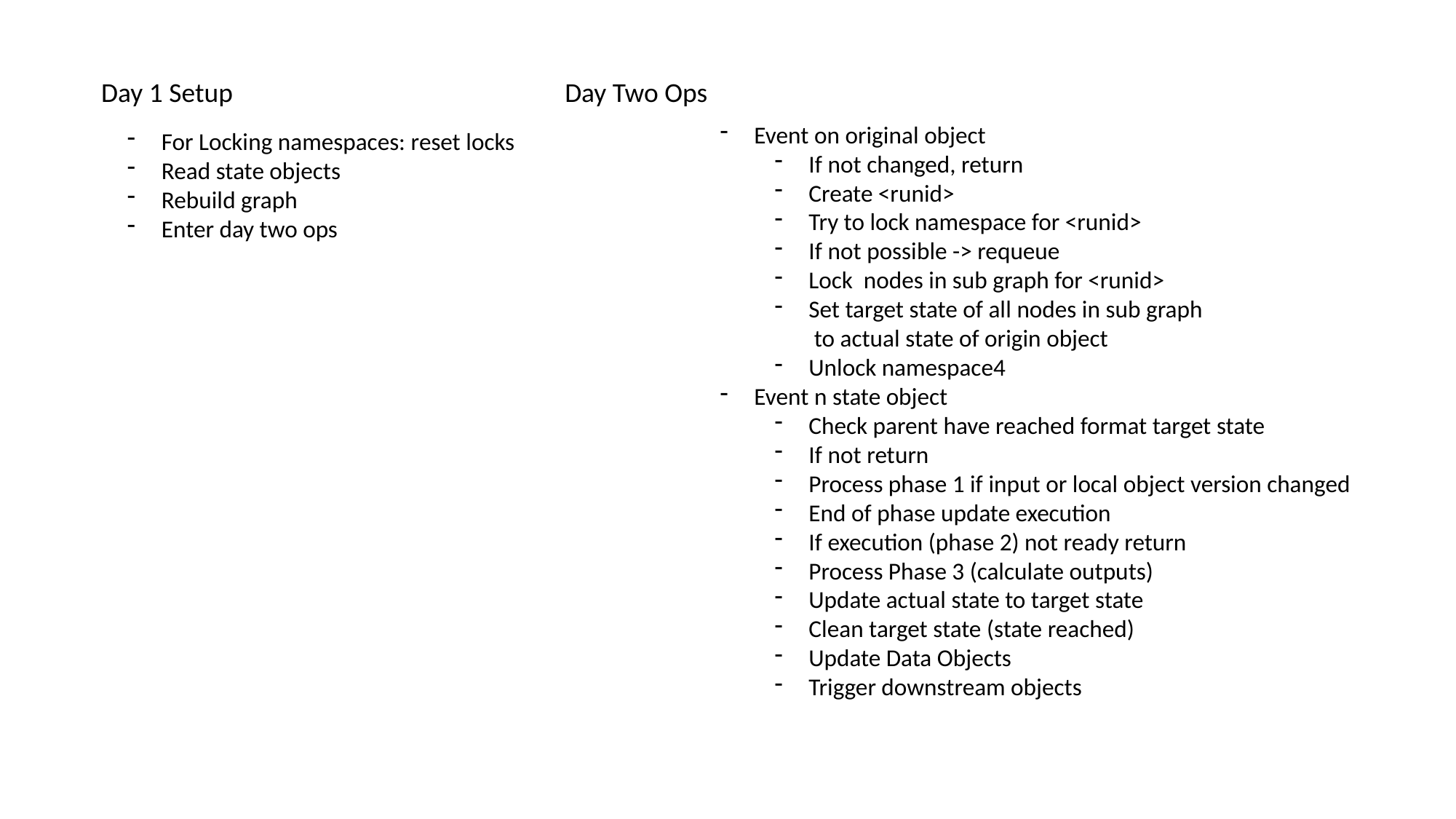

Day 1 Setup
Day Two Ops
Event on original object
If not changed, return
Create <runid>
Try to lock namespace for <runid>
If not possible -> requeue
Lock  nodes in sub graph for <runid>
Set target state of all nodes in sub graph
 to actual state of origin object
Unlock namespace4
Event n state object
Check parent have reached format target state
If not return
Process phase 1 if input or local object version changed
End of phase update execution
If execution (phase 2) not ready return
Process Phase 3 (calculate outputs)
Update actual state to target state
Clean target state (state reached)
Update Data Objects
Trigger downstream objects

For Locking namespaces: reset locks
Read state objects
Rebuild graph
Enter day two ops